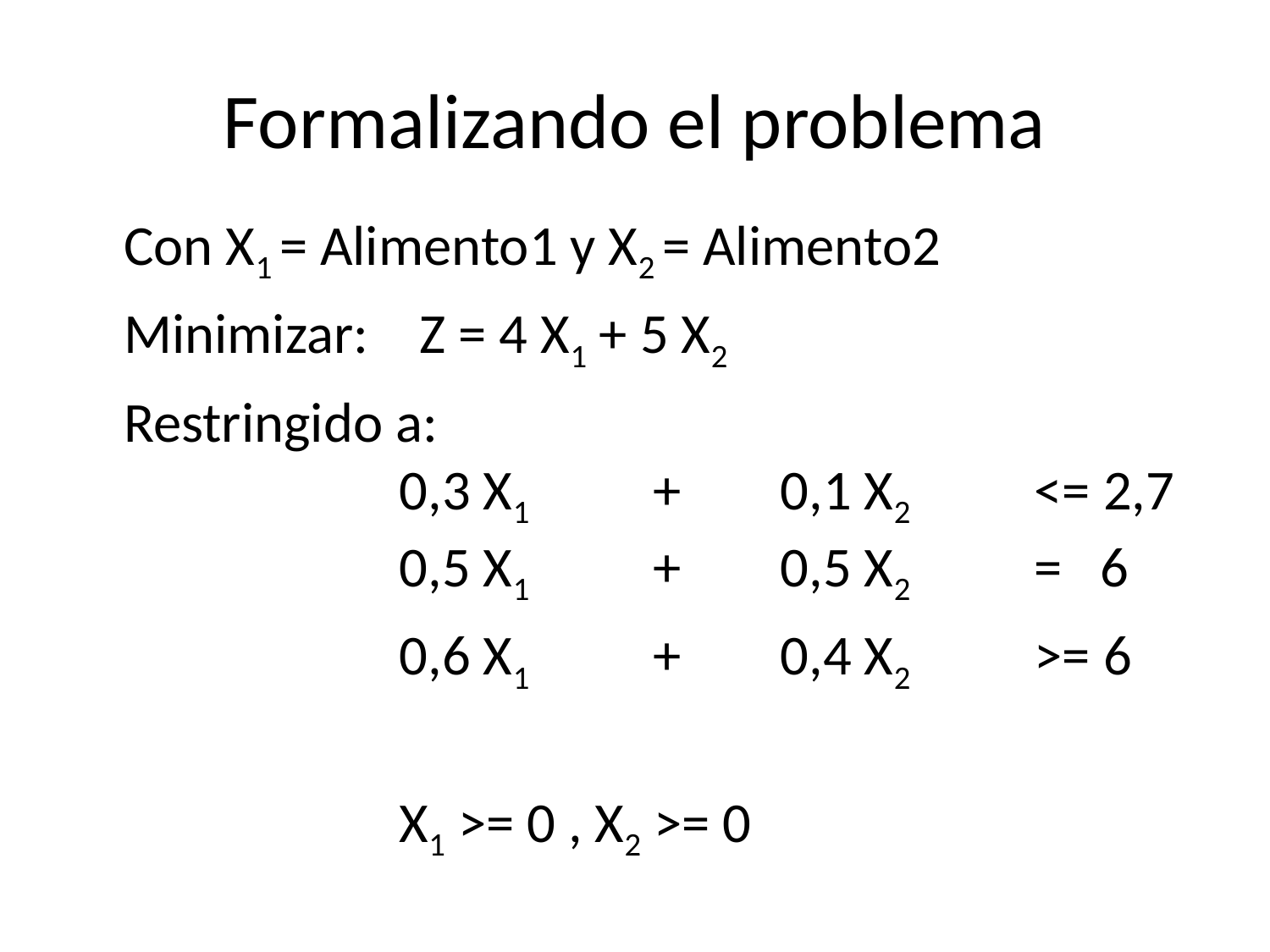

# Formalizando el problema
Con X1 = Alimento1 y X2 = Alimento2
Minimizar:    Z = 4 X1 + 5 X2
Restringido a:
0,3 X1	+	0,1 X2	<= 2,7
0,5 X1	+	0,5 X2 	=   6
0,6 X1	+	0,4 X2	>= 6

X1 >= 0 , X2 >= 0